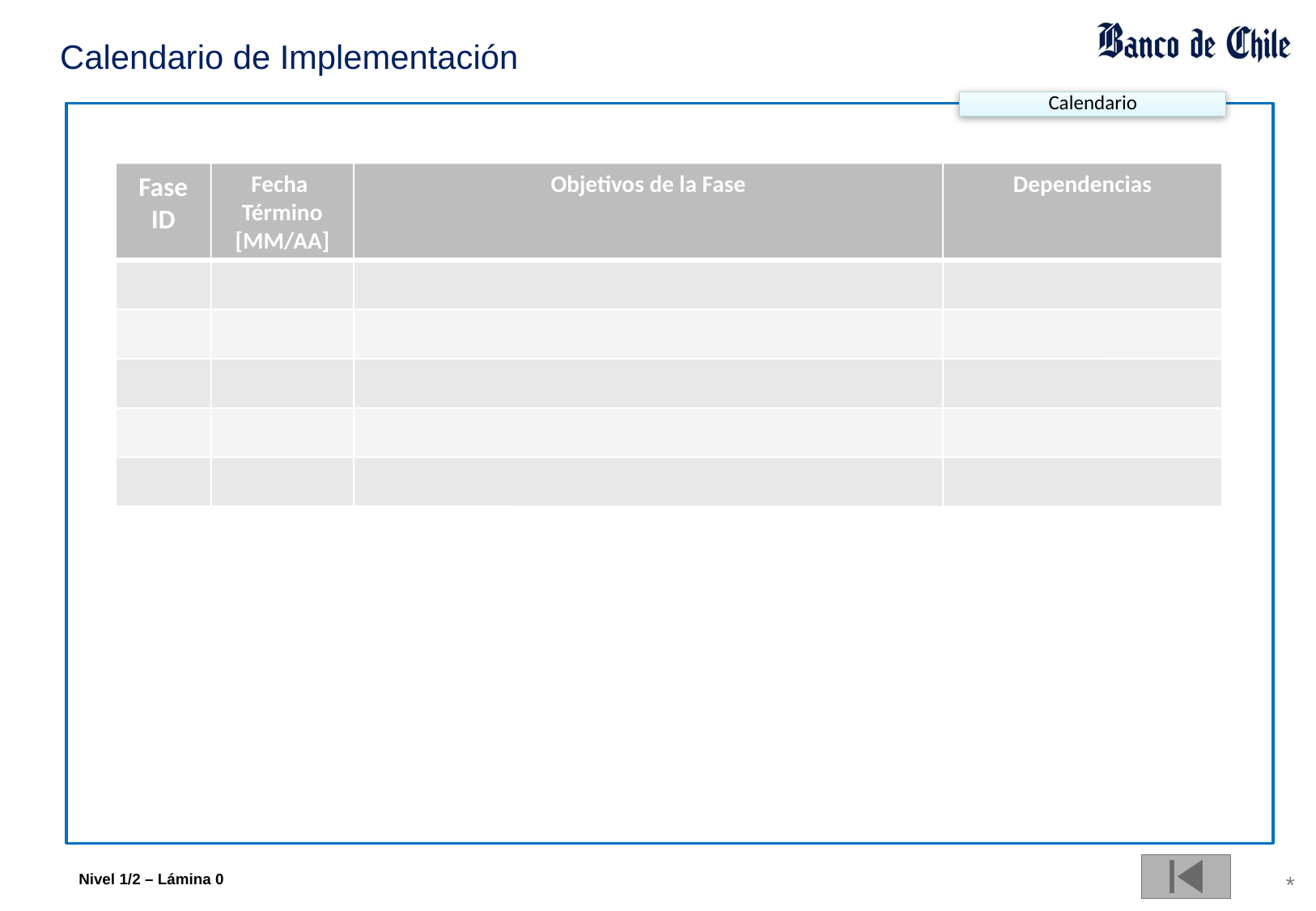

Calendario de Implementación

Calendario

Fase ID

Fecha  Término [MM/AA]

Objetivos de la Fase

Dependencias

Nivel 1/2 – Lámina 0